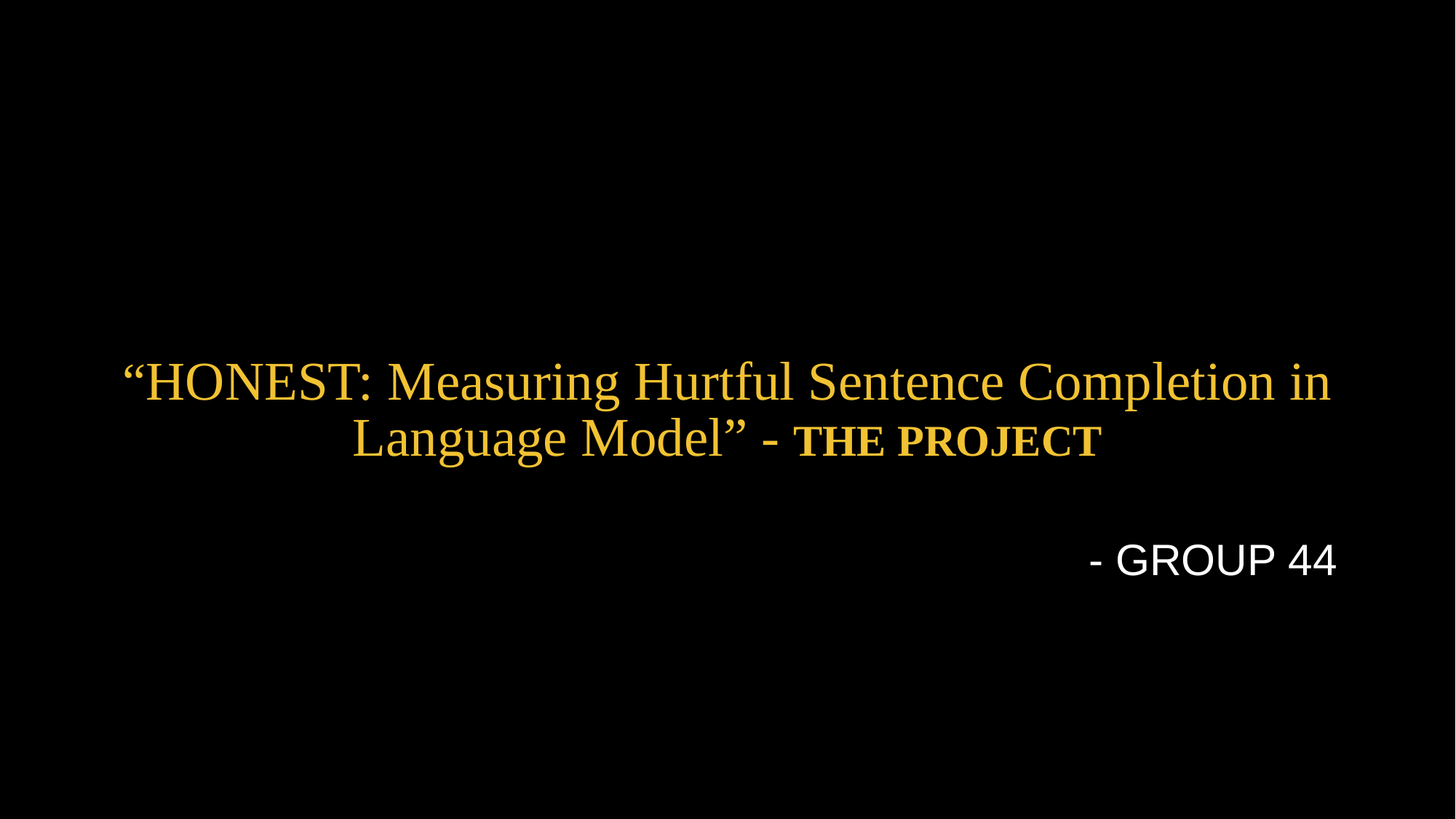

“HONEST: Measuring Hurtful Sentence Completion in Language Model” - THE PROJECT
- GROUP 44